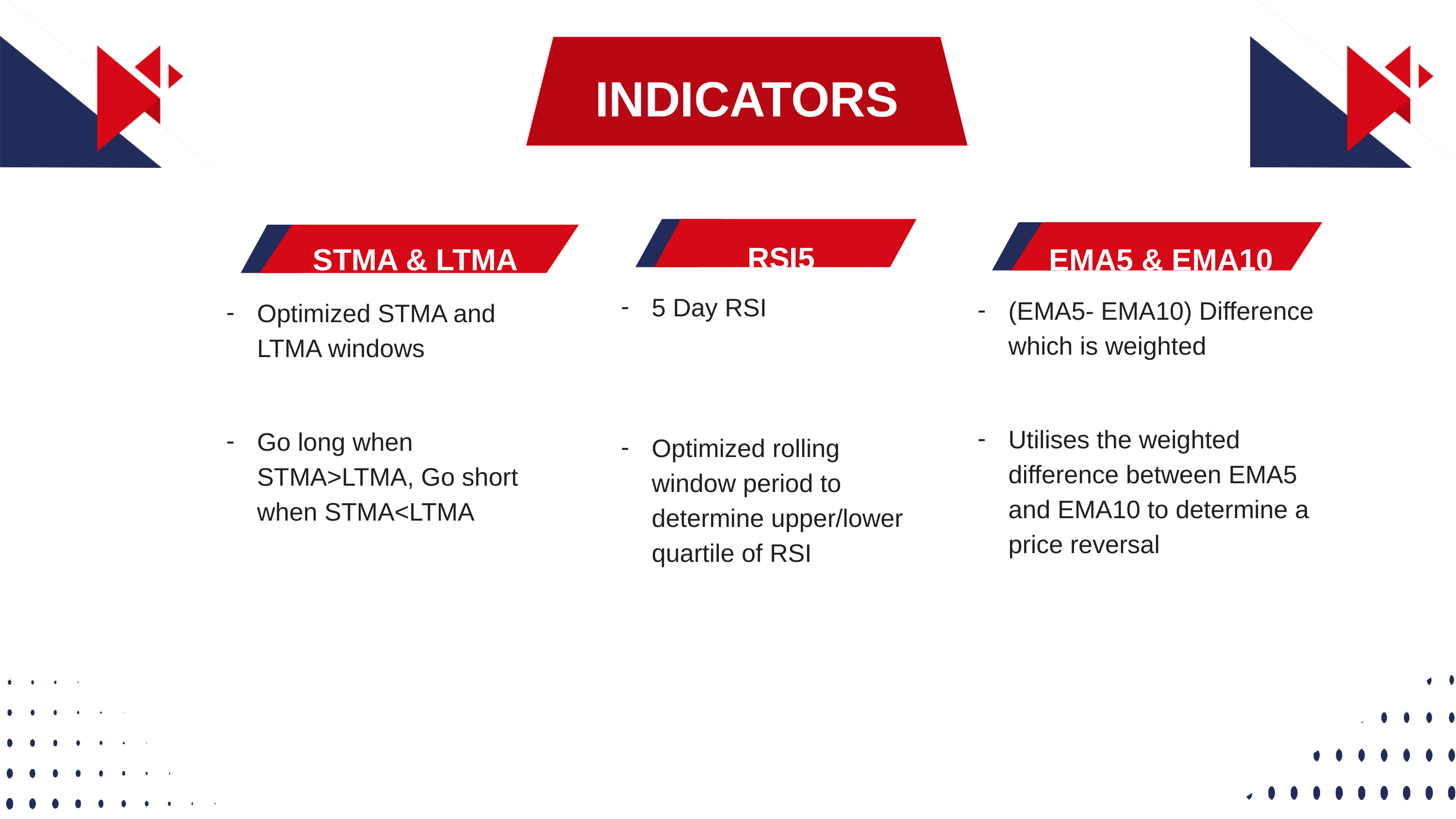

INDICATORS

RSI5
EMA5 & EMA10
STMA & LTMA
5 Day RSI

Optimized rolling window period to determine upper/lower quartile of RSI
(EMA5- EMA10) Difference which is weighted

Utilises the weighted difference between EMA5 and EMA10 to determine a price reversal
Optimized STMA and LTMA windows

Go long when STMA>LTMA, Go short when STMA<LTMA